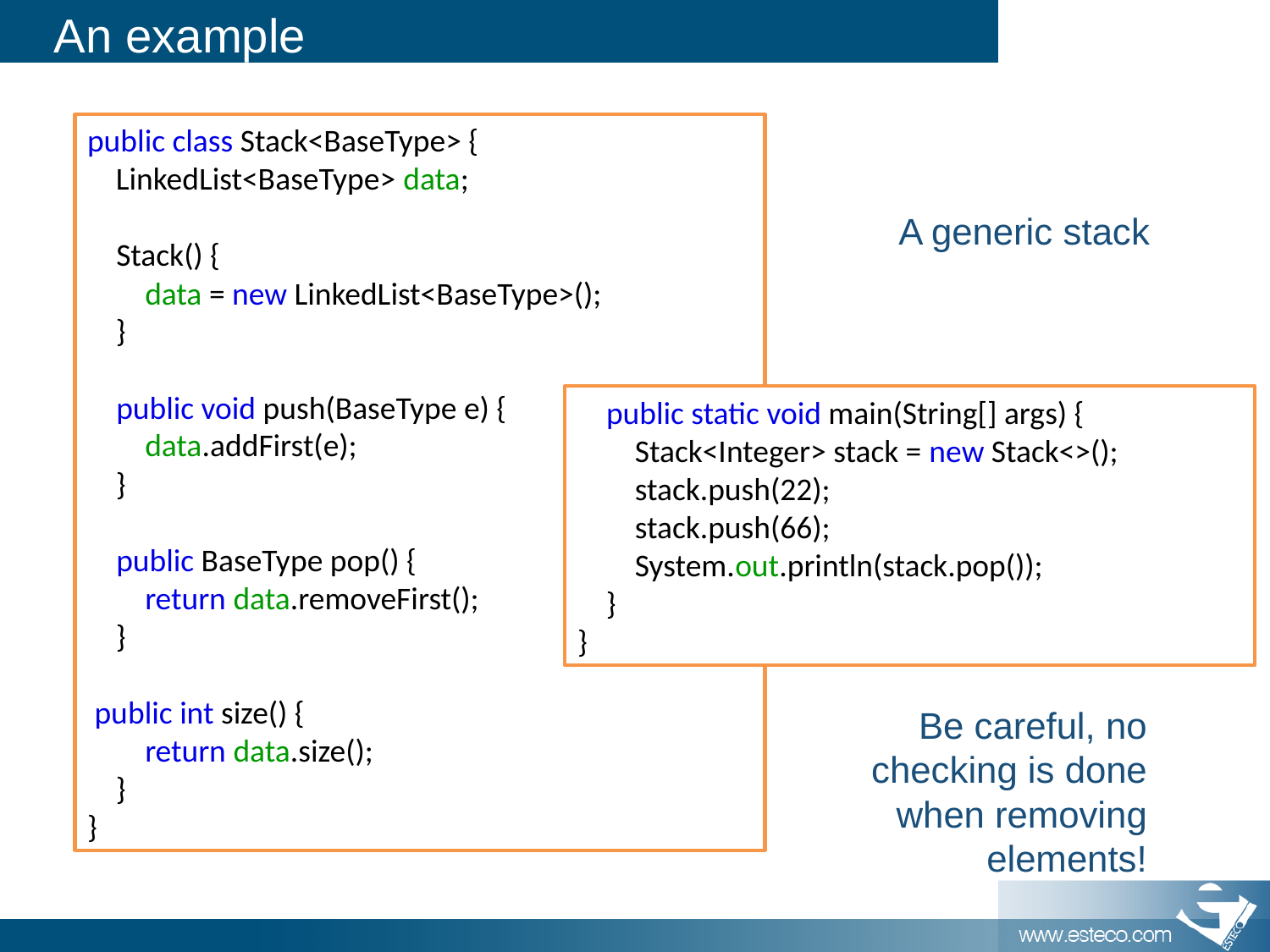

# An example
public class Stack<BaseType> {
    LinkedList<BaseType> data;
    Stack() {
        data = new LinkedList<BaseType>();
    }
    public void push(BaseType e) {
        data.addFirst(e);
    }
    public BaseType pop() {
        return data.removeFirst();
    }

 public int size() {
        return data.size();
    }
}
A generic stack
    public static void main(String[] args) {
        Stack<Integer> stack = new Stack<>();
        stack.push(22);
        stack.push(66);
        System.out.println(stack.pop());
    }
}
Be careful, no checking is done when removing elements!